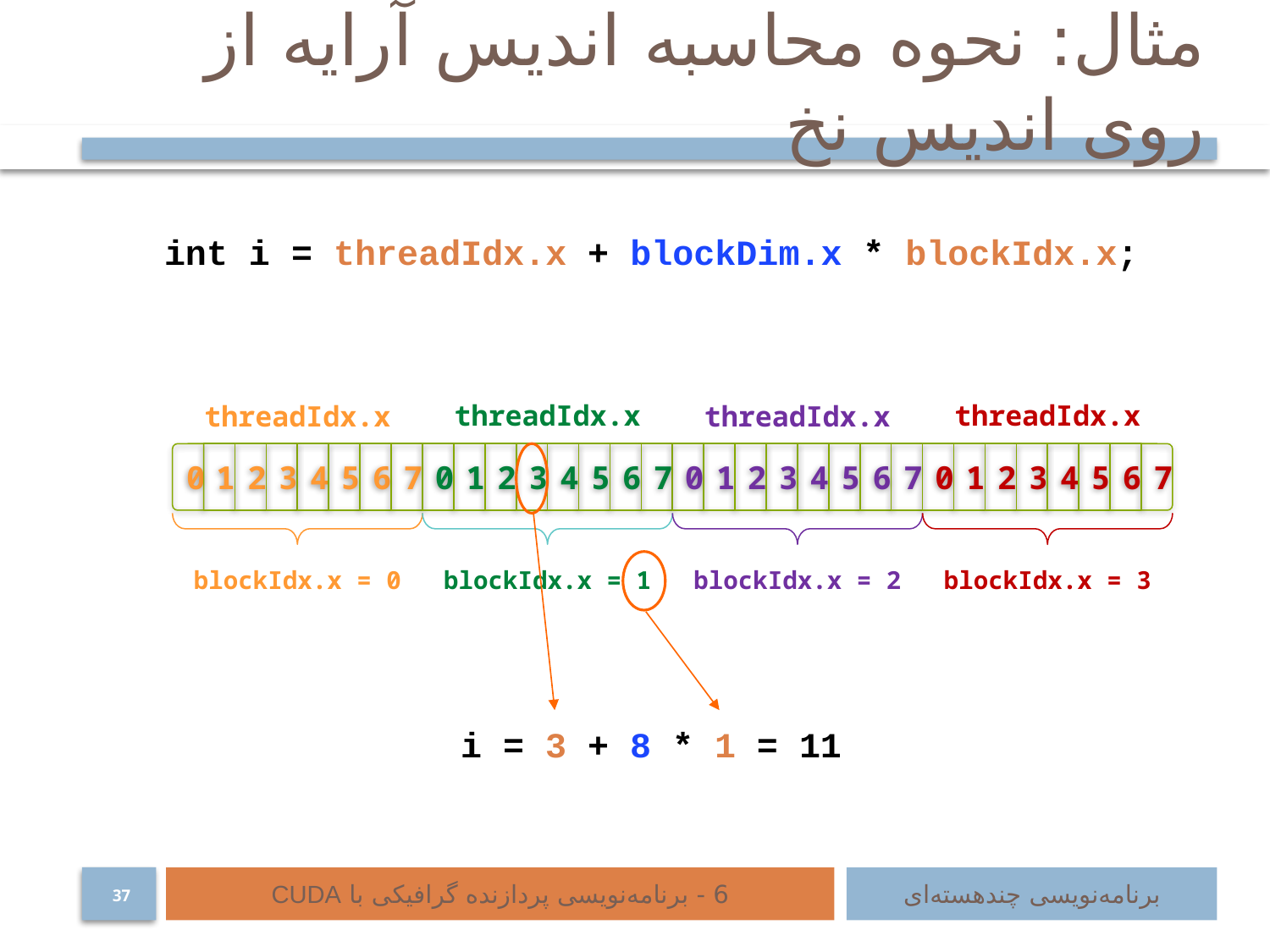

# مثال: نحوه محاسبه اندیس آرایه از روی اندیس نخ

int i = threadIdx.x + blockDim.x * blockIdx.x;

i = 3 + 8 * 1 = 11

threadIdx.x
threadIdx.x
threadIdx.x
threadIdx.x
5
6
7
0
1
2
3
4
5
6
7
0
1
2
3
4
5
6
7
0
1
2
3
4
1
2
3
4
5
6
7
0

blockIdx.x = 3
blockIdx.x = 2
blockIdx.x = 0
blockIdx.x = 1
6 - برنامه‌نویسی پردازنده گرافیکی با CUDA
برنامه‌نویسی چند‌هسته‌ای
37